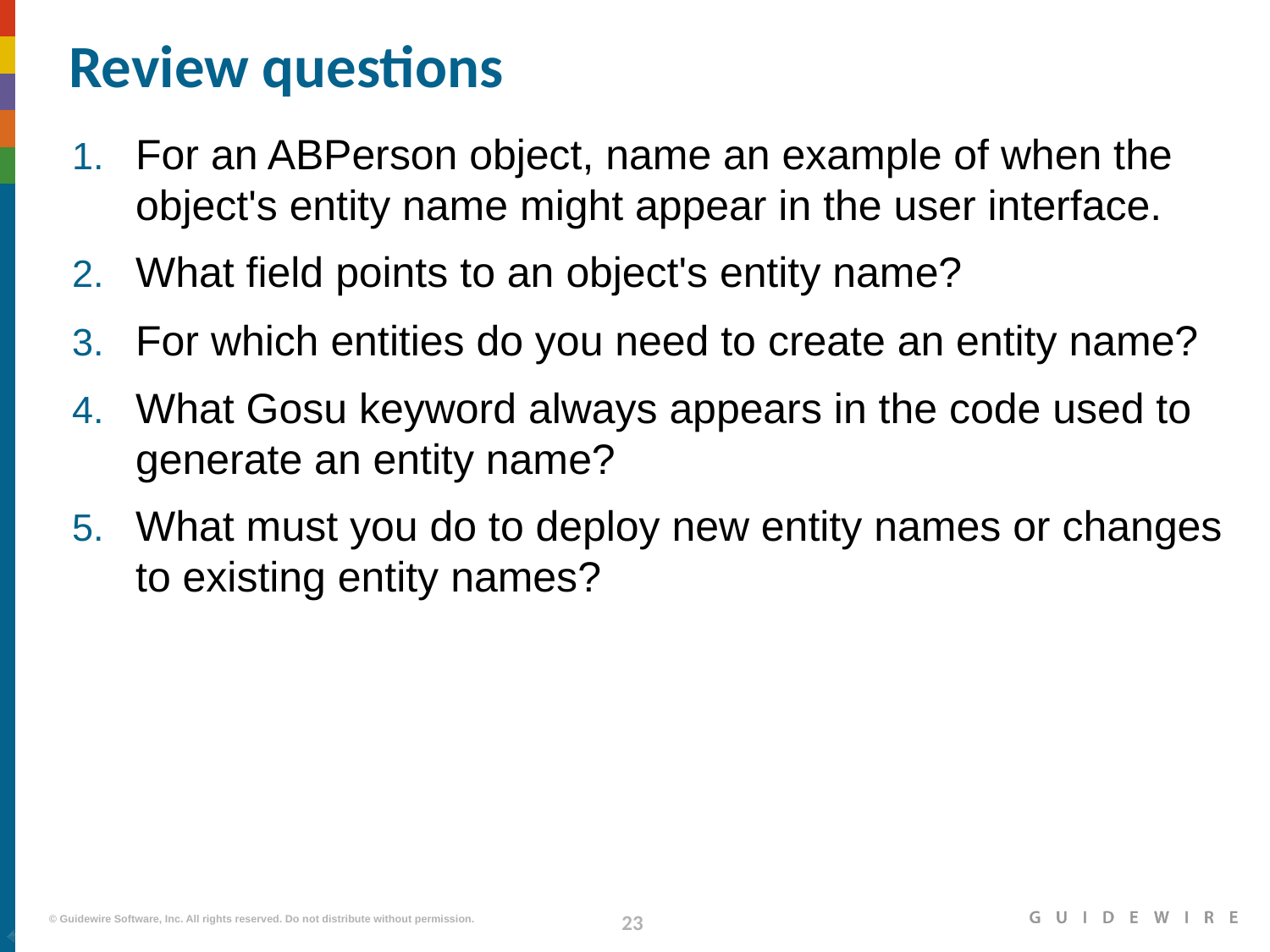

# Review questions
For an ABPerson object, name an example of when the object's entity name might appear in the user interface.
What field points to an object's entity name?
For which entities do you need to create an entity name?
What Gosu keyword always appears in the code used to generate an entity name?
What must you do to deploy new entity names or changes to existing entity names?